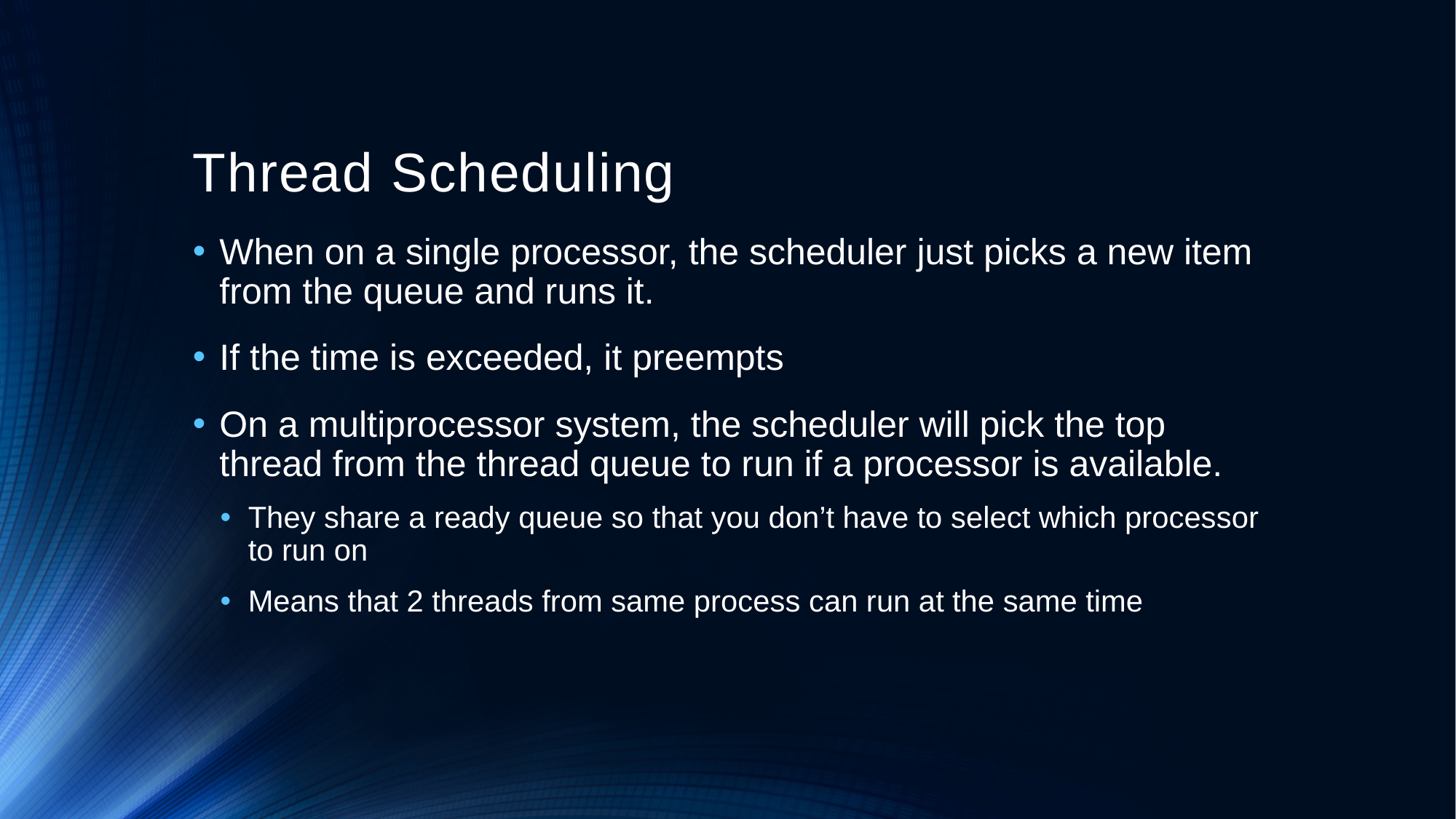

# Thread Scheduling
When on a single processor, the scheduler just picks a new item from the queue and runs it.
If the time is exceeded, it preempts
On a multiprocessor system, the scheduler will pick the top thread from the thread queue to run if a processor is available.
They share a ready queue so that you don’t have to select which processor to run on
Means that 2 threads from same process can run at the same time